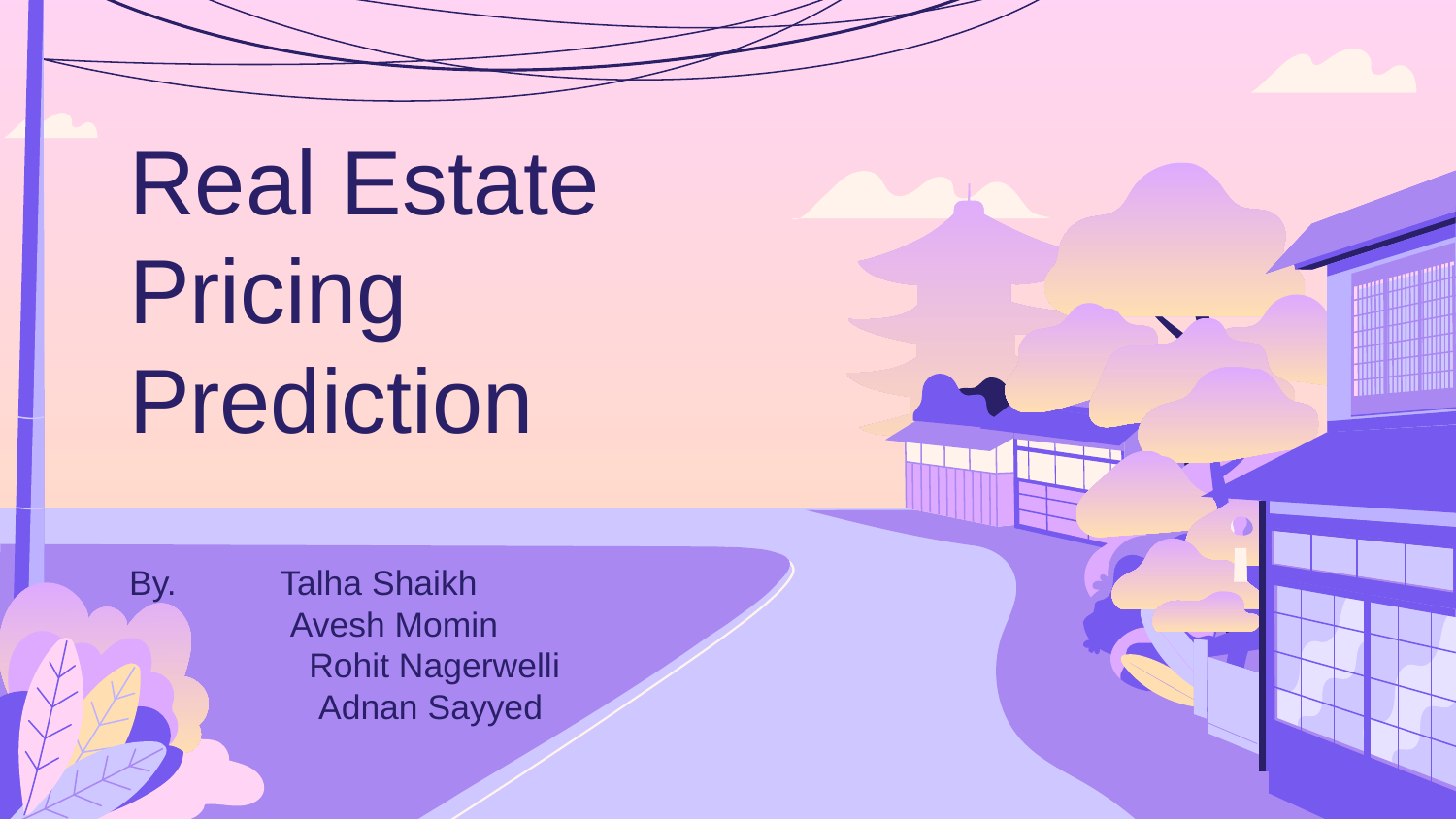

# Real Estate Pricing
Prediction
By.           Talha Shaikh
                 Avesh Momin
                   Rohit Nagerwelli
                    Adnan Sayyed